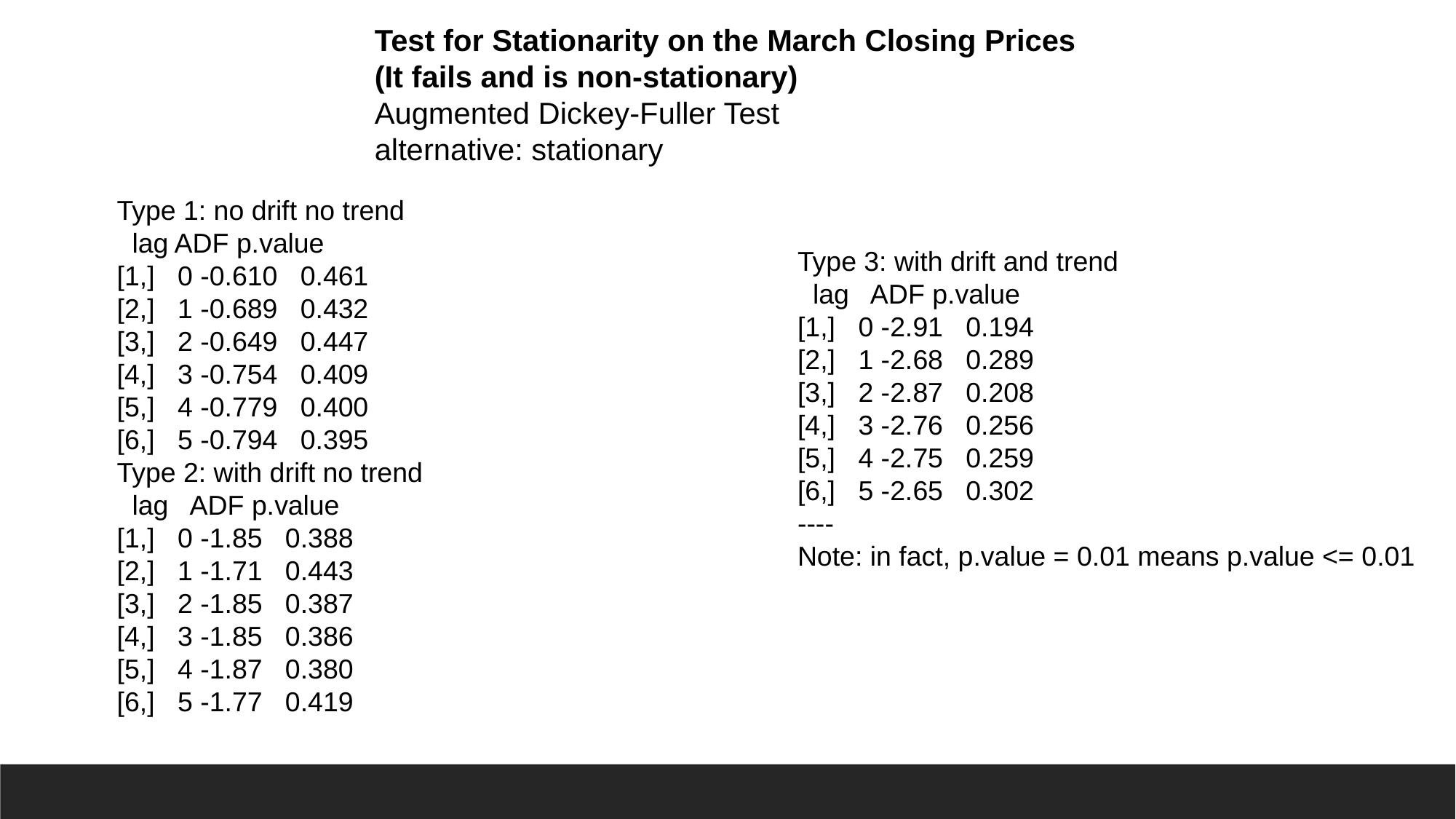

Test for Stationarity on the March Closing Prices
(It fails and is non-stationary)
Augmented Dickey-Fuller Test
alternative: stationary

Type 1: no drift no trend
  lag ADF p.value
[1,]   0 -0.610   0.461
[2,]   1 -0.689   0.432
[3,]   2 -0.649   0.447
[4,]   3 -0.754   0.409
[5,]   4 -0.779   0.400
[6,]   5 -0.794   0.395
Type 2: with drift no trend
  lag   ADF p.value
[1,]   0 -1.85   0.388
[2,]   1 -1.71   0.443
[3,]   2 -1.85   0.387
[4,]   3 -1.85   0.386
[5,]   4 -1.87   0.380
[6,]   5 -1.77   0.419
Type 3: with drift and trend
  lag   ADF p.value
[1,]   0 -2.91   0.194
[2,]   1 -2.68   0.289
[3,]   2 -2.87   0.208
[4,]   3 -2.76   0.256
[5,]   4 -2.75   0.259
[6,]   5 -2.65   0.302
----
Note: in fact, p.value = 0.01 means p.value <= 0.01